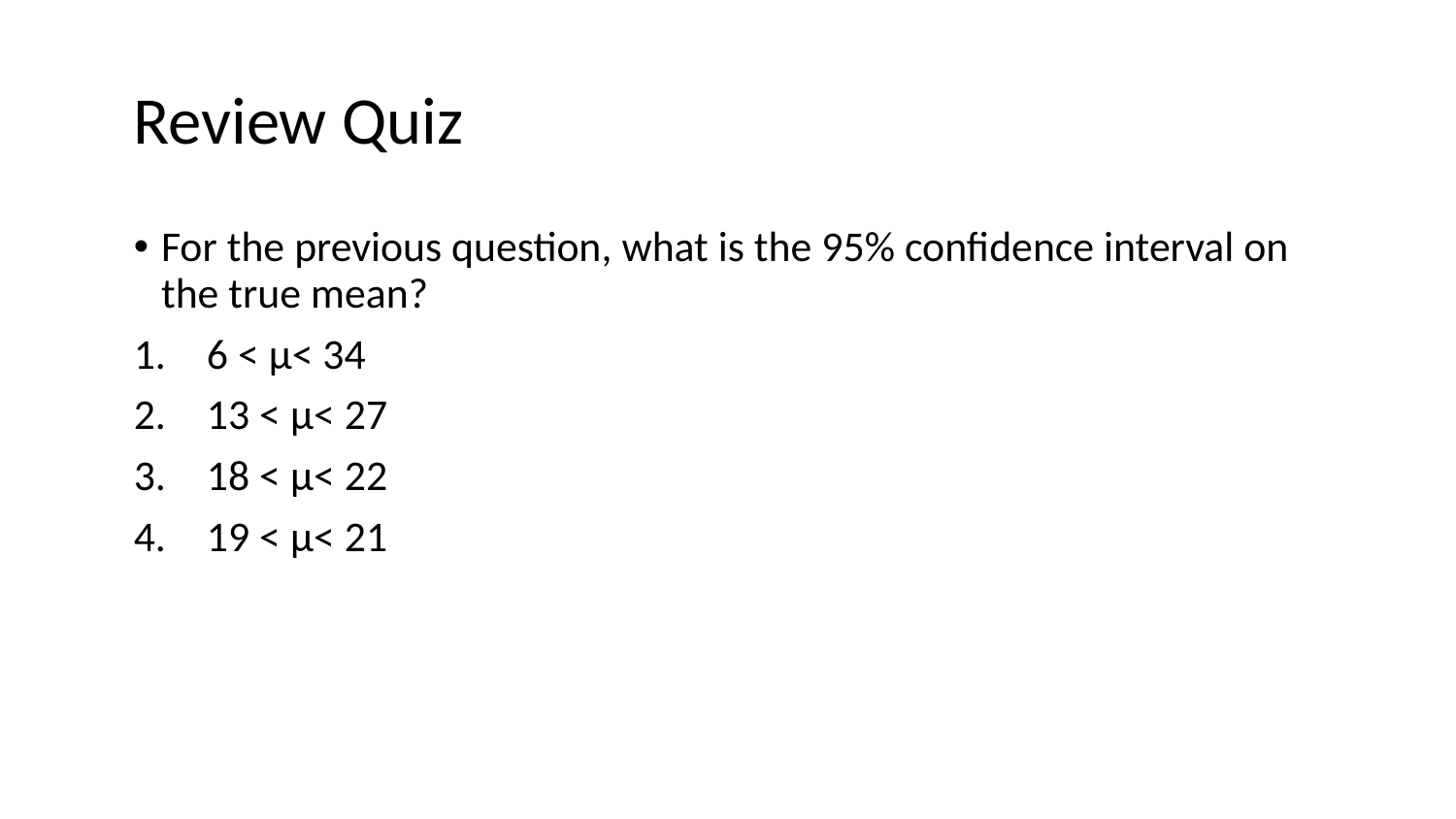

# Review Quiz
For the previous question, what is the 95% confidence interval on the true mean?
6 < μ< 34
13 < μ< 27
18 < μ< 22
19 < μ< 21